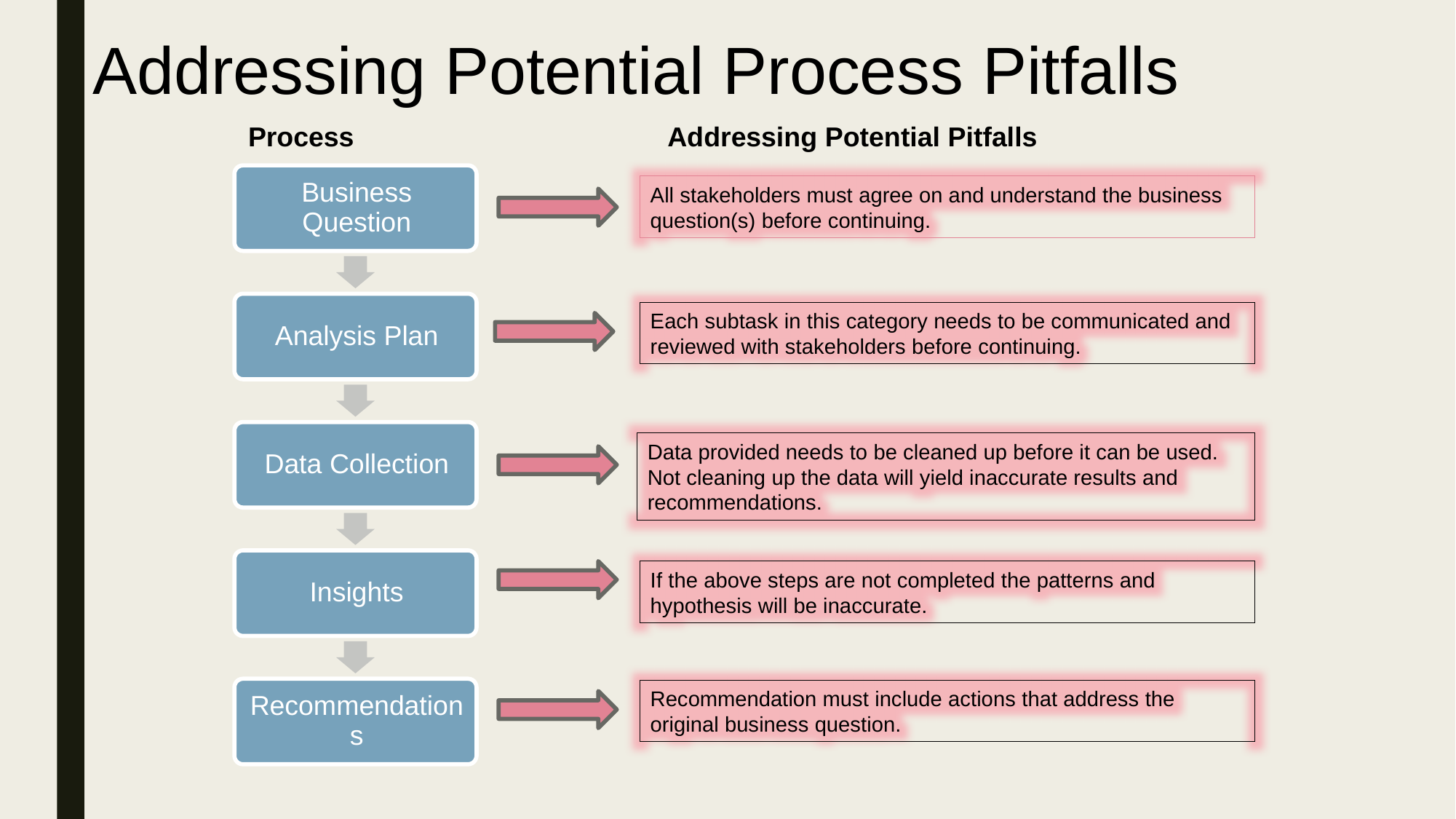

Addressing Potential Process Pitfalls
Process
Addressing Potential Pitfalls
Business Question

Analysis Plan

Data Collection

Insights

Recommendations
All stakeholders must agree on and understand the business question(s) before continuing.

Each subtask in this category needs to be communicated and reviewed with stakeholders before continuing.

Data provided needs to be cleaned up before it can be used. Not cleaning up the data will yield inaccurate results and recommendations.

If the above steps are not completed the patterns and hypothesis will be inaccurate.
Recommendation must include actions that address the original business question.